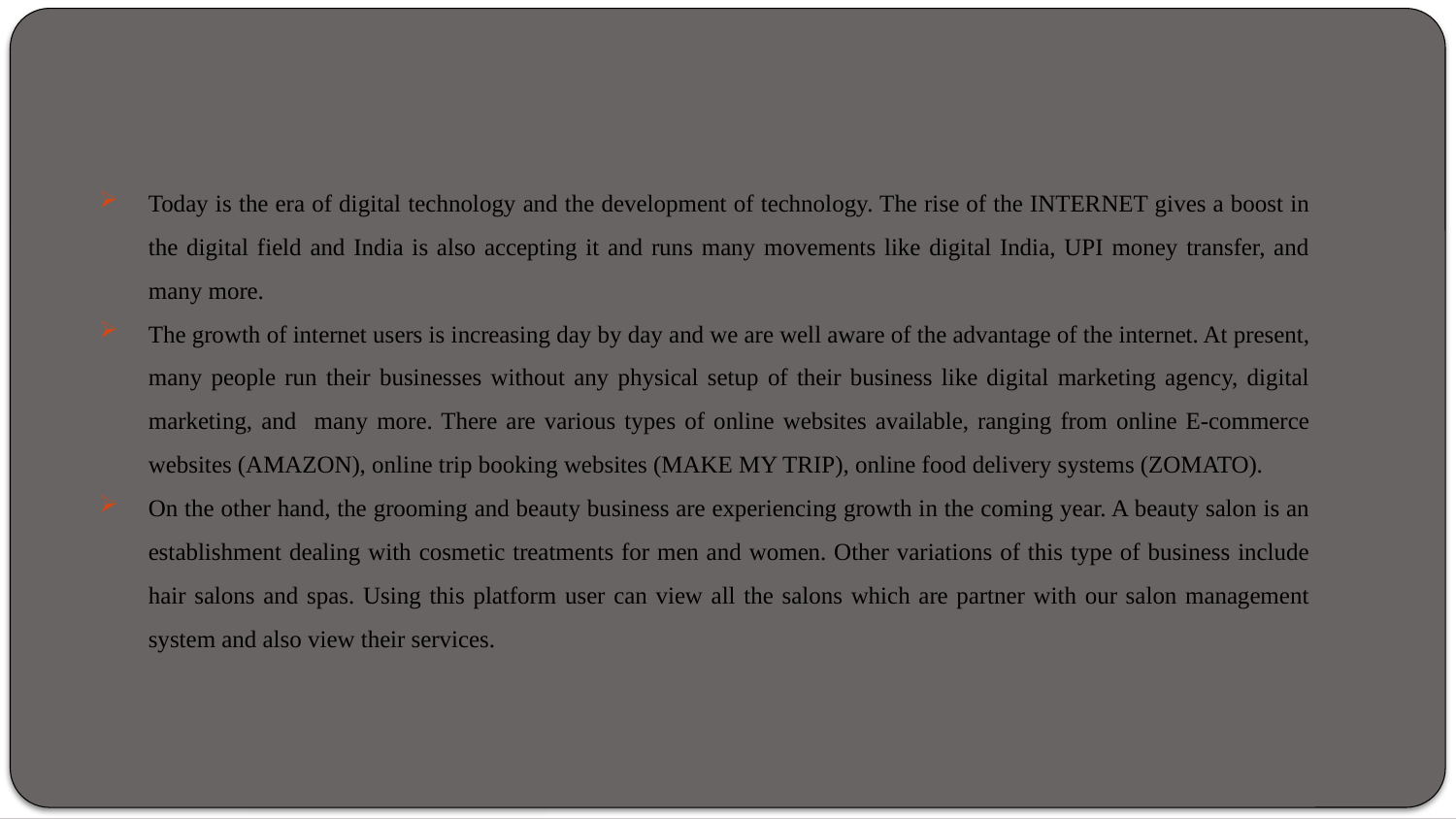

# Introduction
Today is the era of digital technology and the development of technology. The rise of the INTERNET gives a boost in the digital field and India is also accepting it and runs many movements like digital India, UPI money transfer, and many more.
The growth of internet users is increasing day by day and we are well aware of the advantage of the internet. At present, many people run their businesses without any physical setup of their business like digital marketing agency, digital marketing, and  many more. There are various types of online websites available, ranging from online E-commerce websites (AMAZON), online trip booking websites (MAKE MY TRIP), online food delivery systems (ZOMATO).
On the other hand, the grooming and beauty business are experiencing growth in the coming year. A beauty salon is an establishment dealing with cosmetic treatments for men and women. Other variations of this type of business include hair salons and spas. Using this platform user can view all the salons which are partner with our salon management system and also view their services.